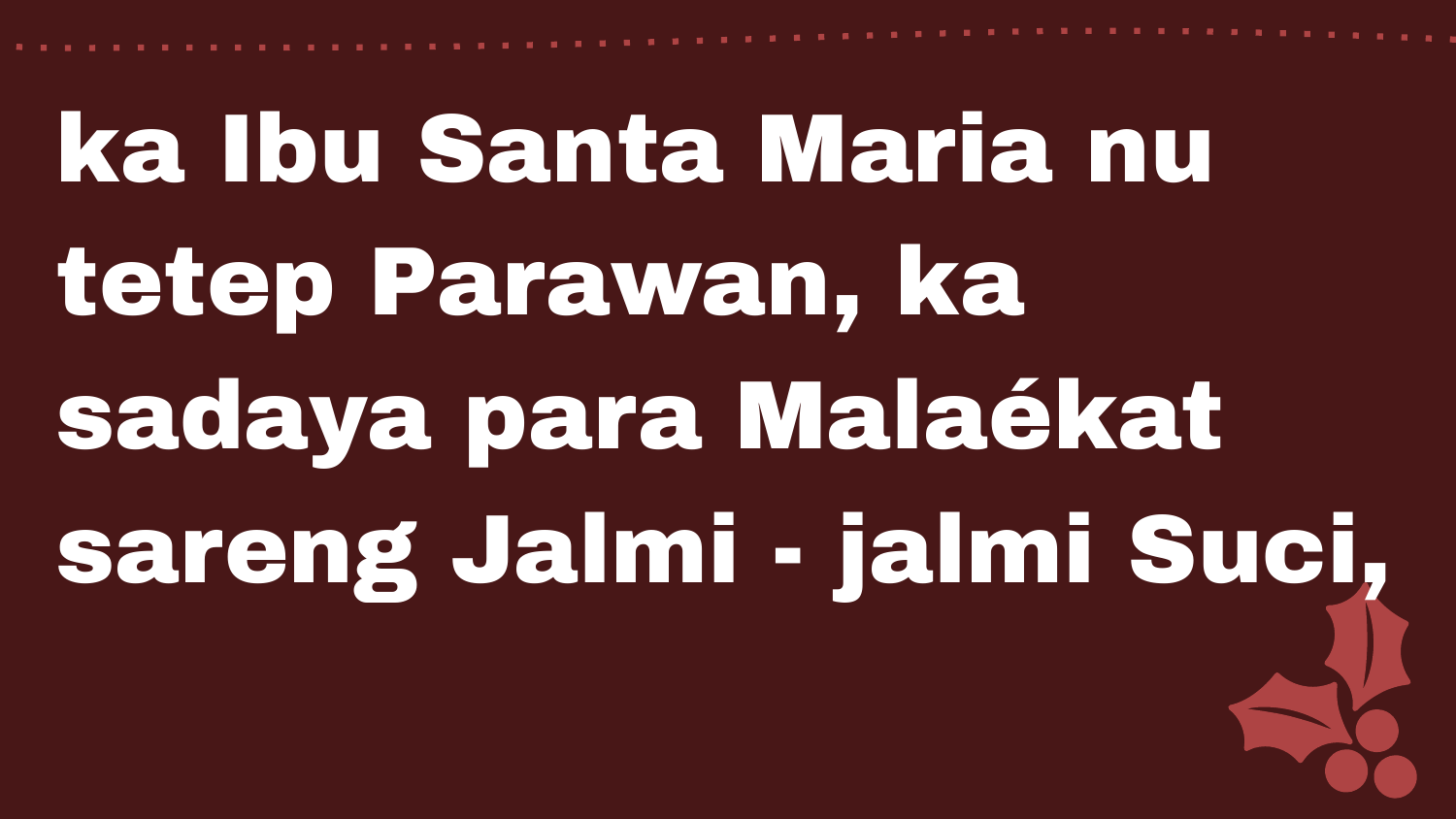

ka Ibu Santa Maria nu tetep Parawan, ka sadaya para Malaékat sareng Jalmi - jalmi Suci,